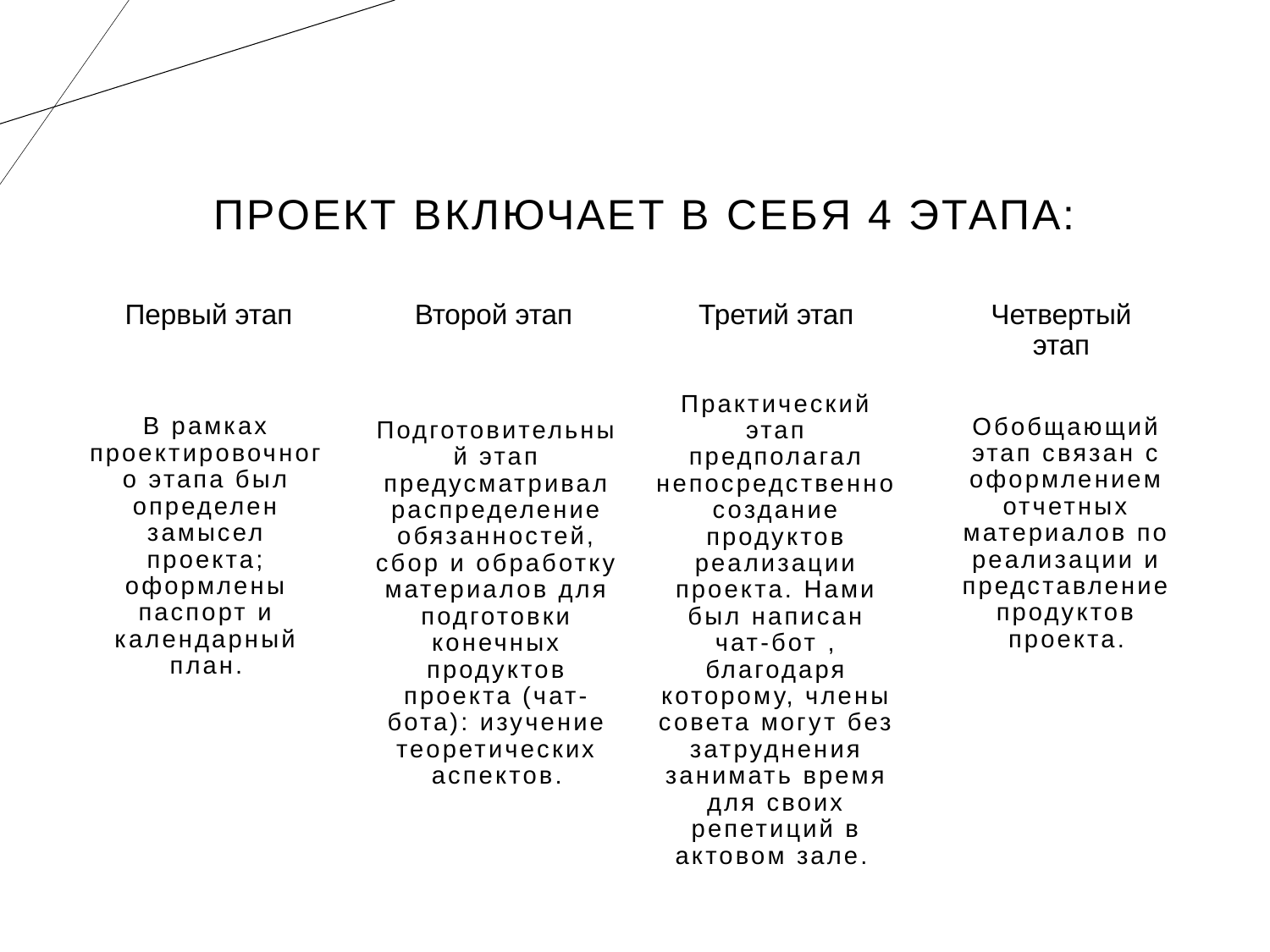

# Проект включает в себя 4 этапа:
Первый этап
Второй этап
Третий этап
Четвертый этап
В рамках проектировочного этапа был определен замысел проекта; оформлены паспорт и календарный план.
Практический этап предполагал непосредственно создание продуктов реализации проекта. Нами был написан чат-бот , благодаря которому, члены совета могут без затруднения занимать время для своих репетиций в актовом зале.
Подготовительный этап предусматривал распределение обязанностей, сбор и обработку материалов для подготовки конечных продуктов проекта (чат-бота): изучение теоретических аспектов.
Обобщающий этап связан с оформлением отчетных материалов по реализации и представление продуктов проекта.